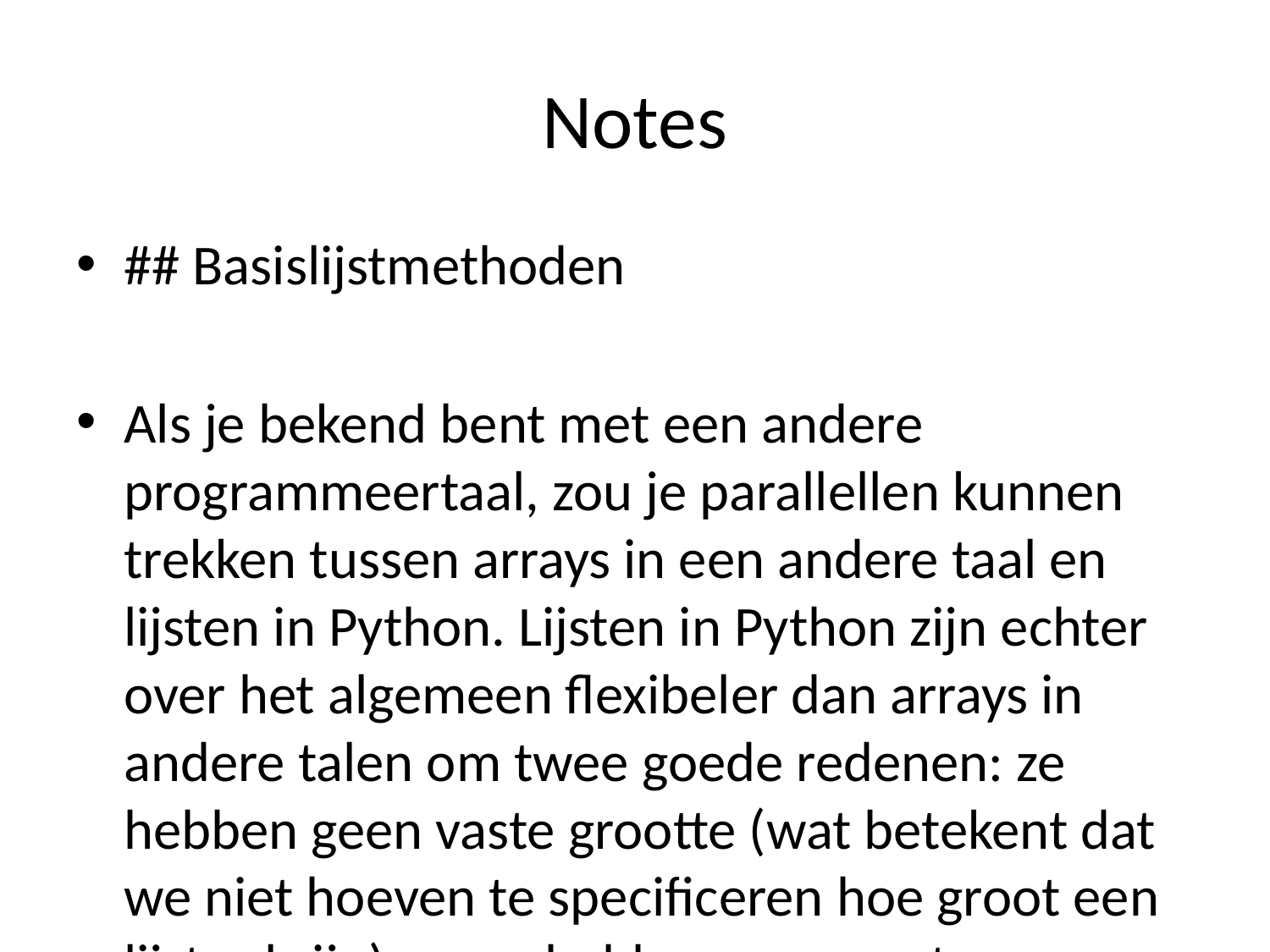

# Notes
## Basislijstmethoden

Als je bekend bent met een andere programmeertaal, zou je parallellen kunnen trekken tussen arrays in een andere taal en lijsten in Python. Lijsten in Python zijn echter over het algemeen flexibeler dan arrays in andere talen om twee goede redenen: ze hebben geen vaste grootte (wat betekent dat we niet hoeven te specificeren hoe groot een lijst zal zijn), en ze hebben geen vaste typebeperking (zoals we hierboven hebben gezien).

Laten we verder gaan en enkele meer speciale methoden voor lijsten verkennen: